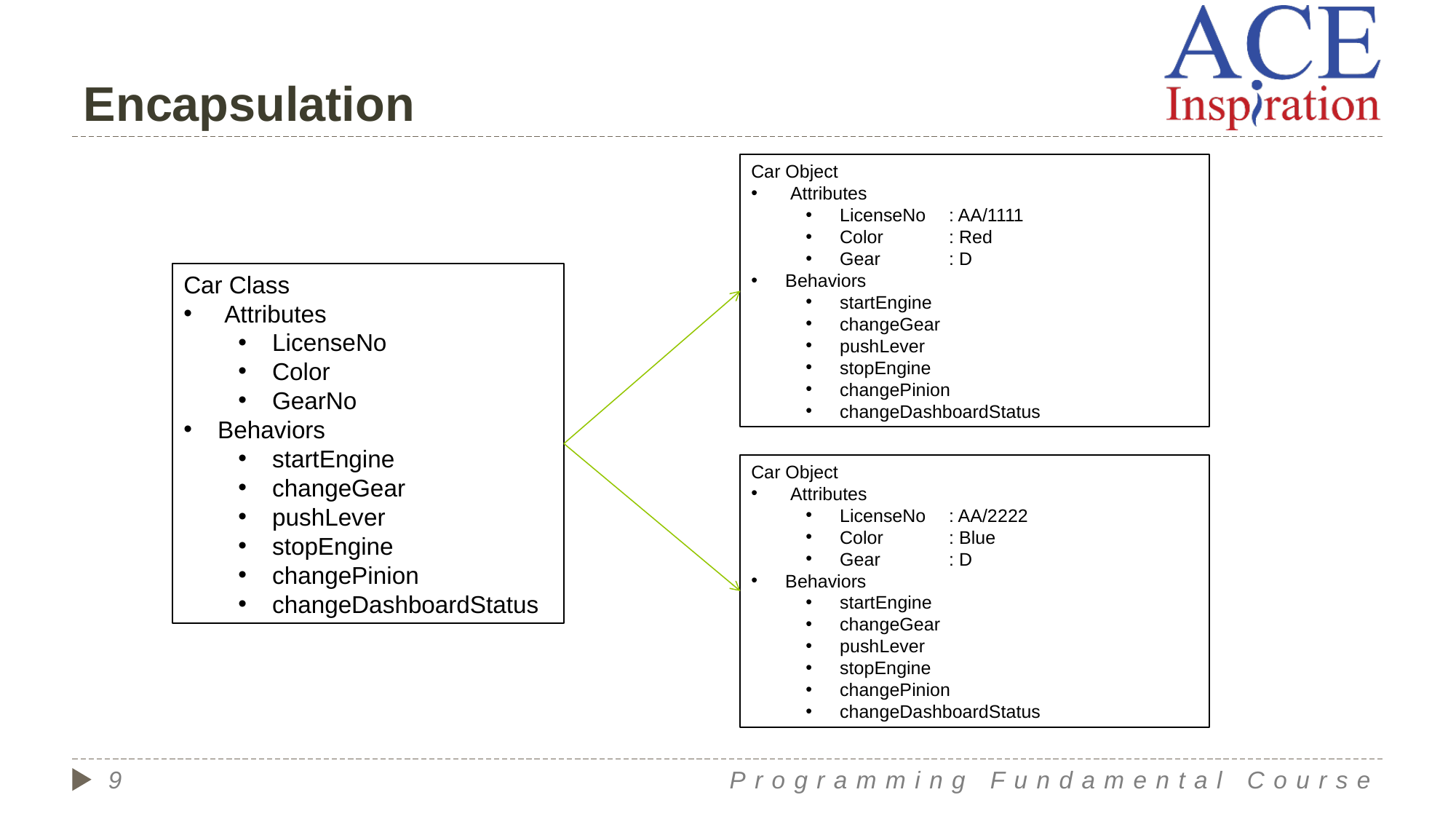

# Encapsulation
Car Object
 Attributes
LicenseNo	: AA/1111
Color	: Red
Gear	: D
Behaviors
startEngine
changeGear
pushLever
stopEngine
changePinion
changeDashboardStatus
Car Class
 Attributes
LicenseNo
Color
GearNo
Behaviors
startEngine
changeGear
pushLever
stopEngine
changePinion
changeDashboardStatus
Car Object
 Attributes
LicenseNo	: AA/2222
Color	: Blue
Gear	: D
Behaviors
startEngine
changeGear
pushLever
stopEngine
changePinion
changeDashboardStatus
9
Programming Fundamental Course